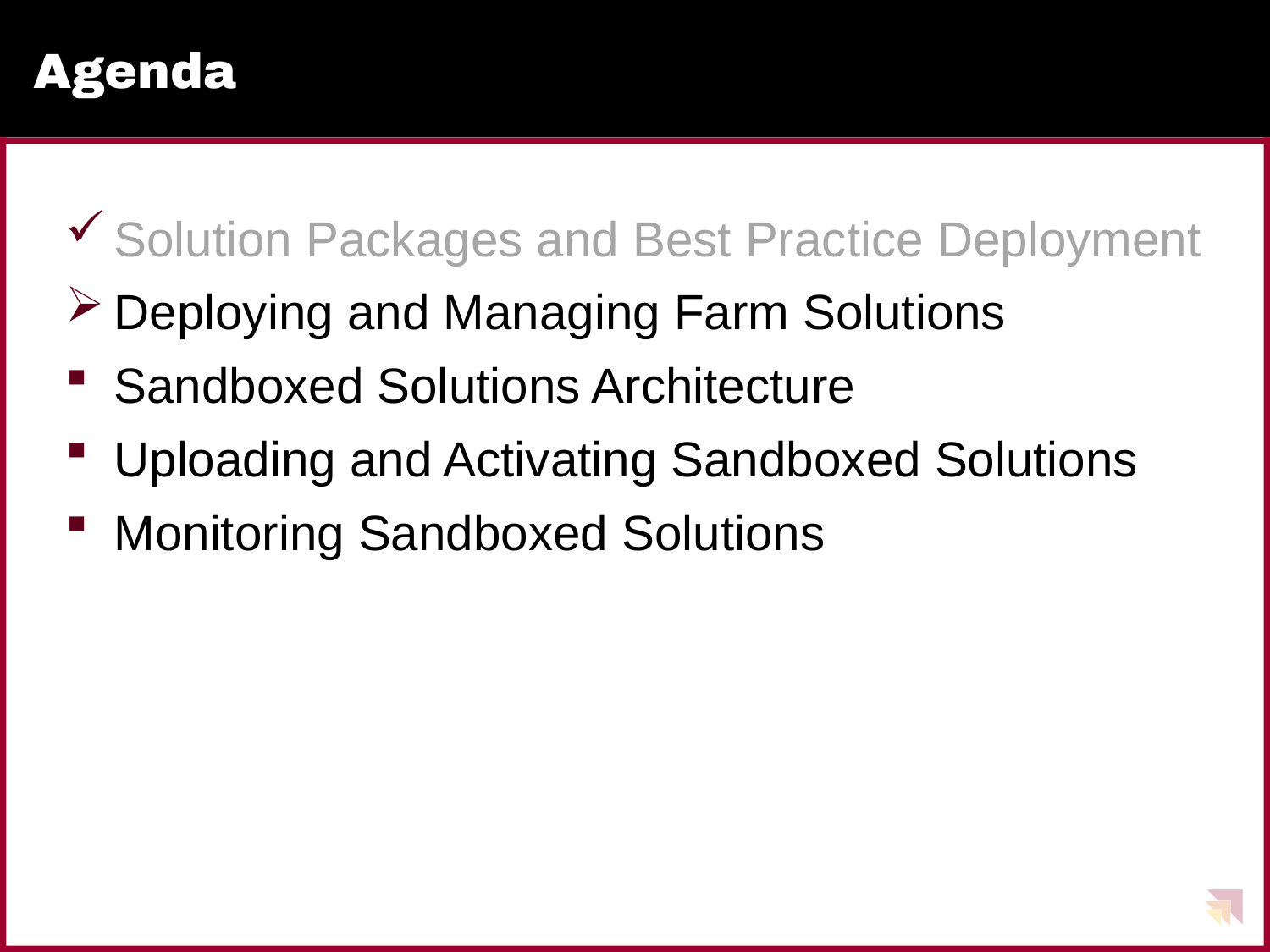

# Agenda
Solution Packages and Best Practice Deployment
Deploying and Managing Farm Solutions
Sandboxed Solutions Architecture
Uploading and Activating Sandboxed Solutions
Monitoring Sandboxed Solutions